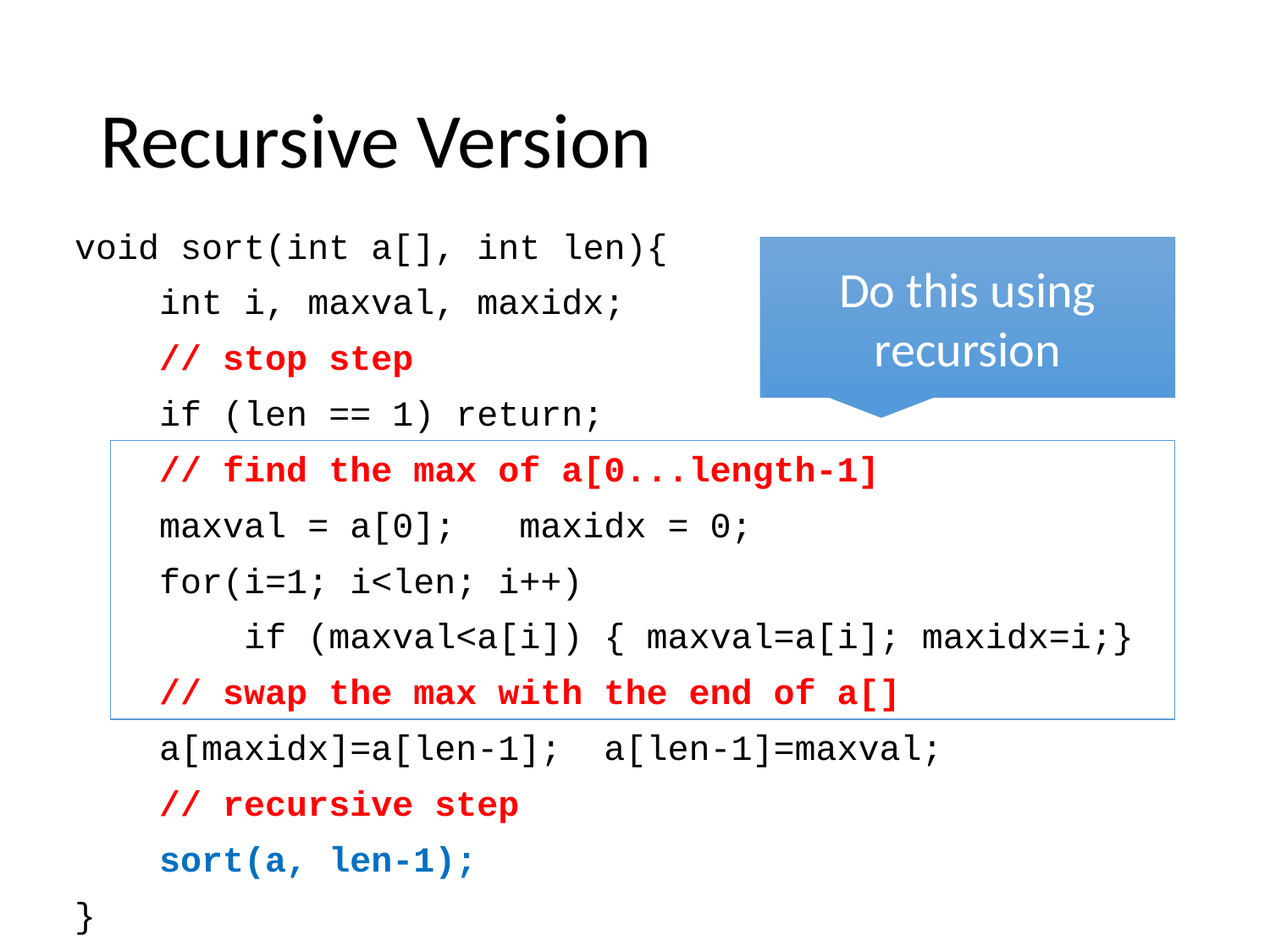

# Recursive Version
void sort(int a[], int len){
    int i, maxval, maxidx;
    // stop step
    if (len == 1) return;
    // find the max of a[0...length-1]
    maxval = a[0];   maxidx = 0;
    for(i=1; i<len; i++)
        if (maxval<a[i]) { maxval=a[i]; maxidx=i;}
    // swap the max with the end of a[]
    a[maxidx]=a[len-1];  a[len-1]=maxval;
    // recursive step
    sort(a, len-1);
}
Do this using recursion